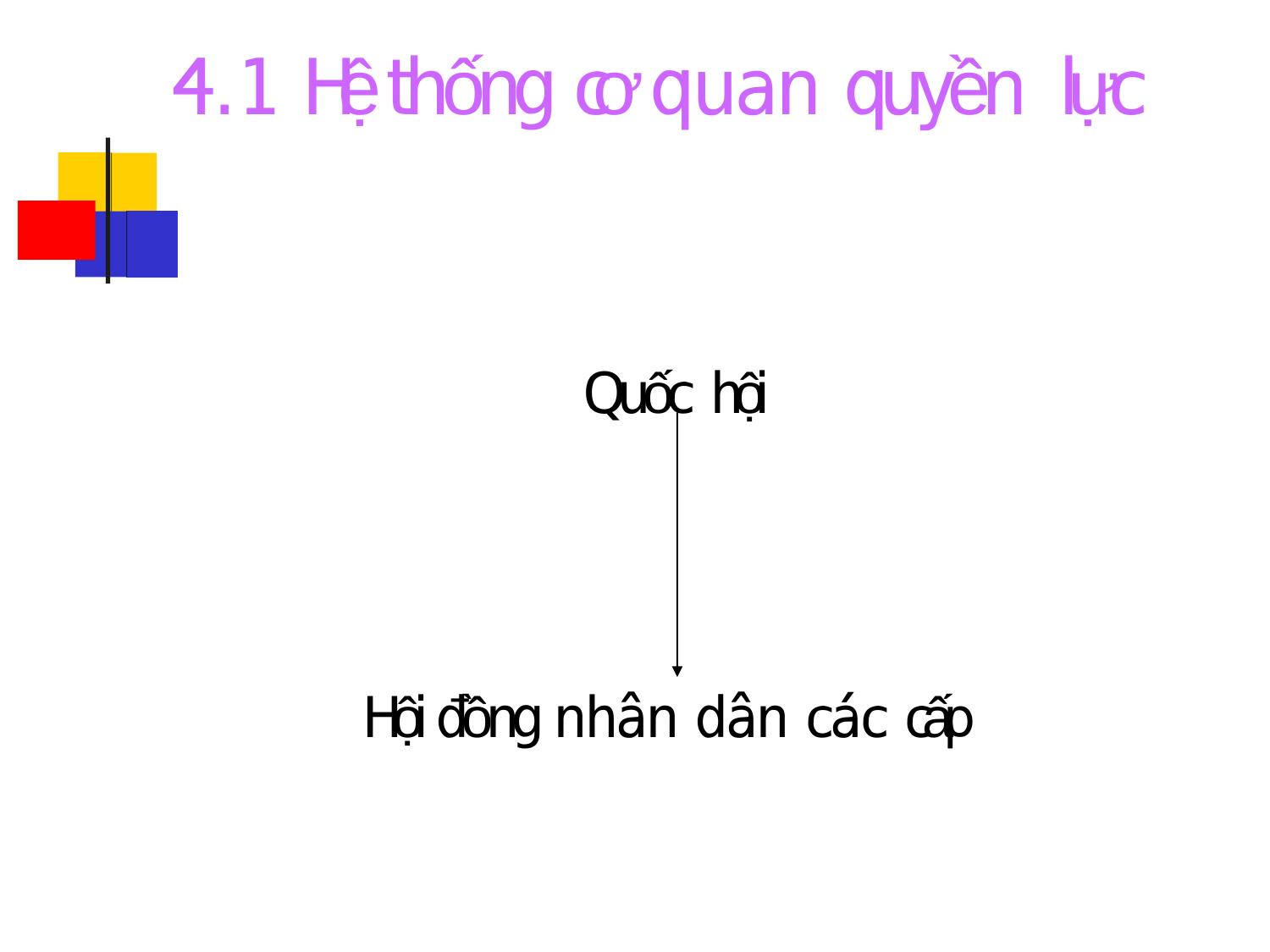

# 4.1 Hệ thống cơ quan quyền  lực
Quốc hội

Hội đồng nhân dân các cấp